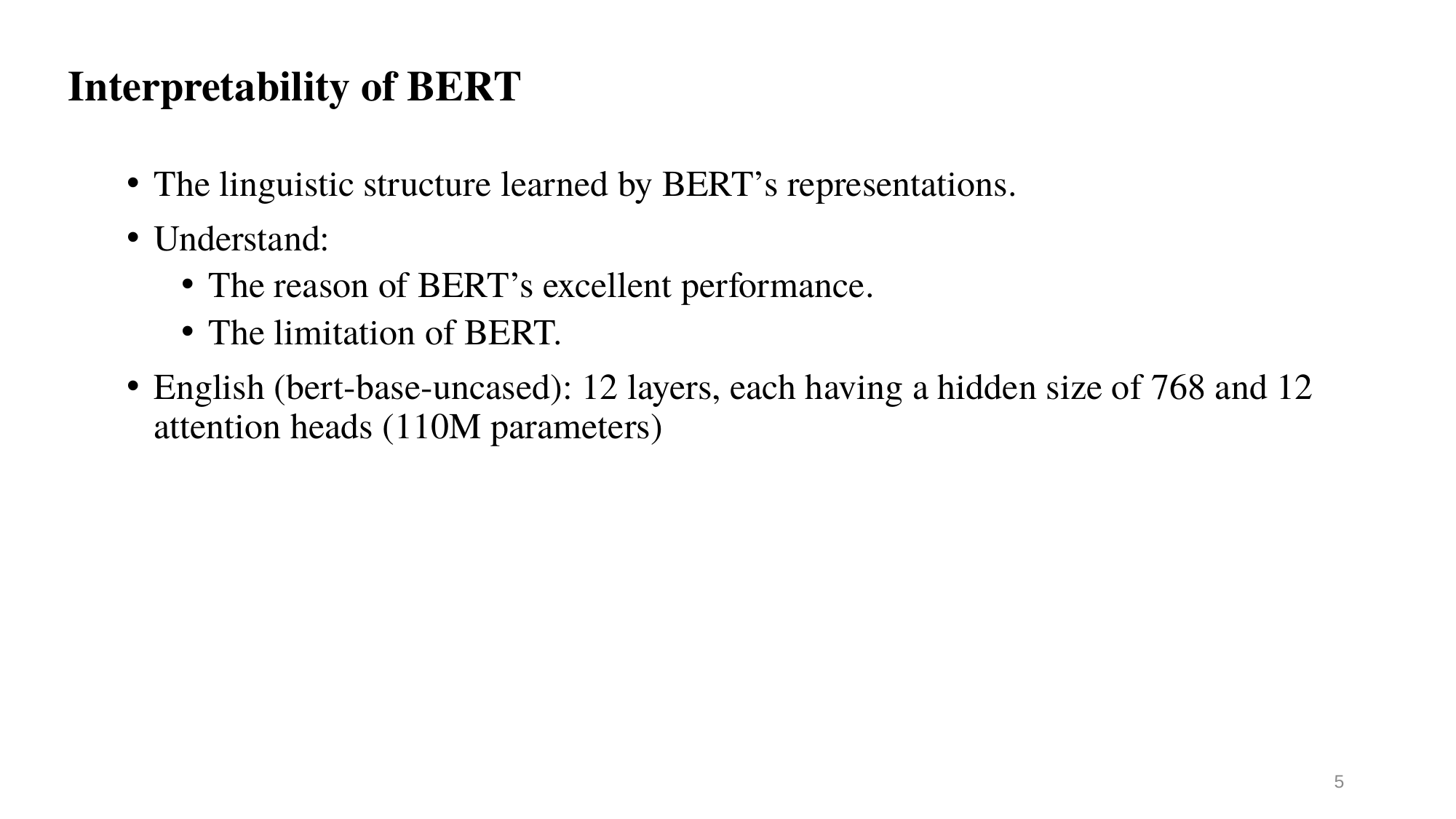

# Interpretability of BERT
The linguistic structure learned by BERT’s representations.
Understand:
The reason of BERT’s excellent performance.
The limitation of BERT.
English (bert-base-uncased): 12 layers, each having a hidden size of 768 and 12 attention heads (110M parameters)
5